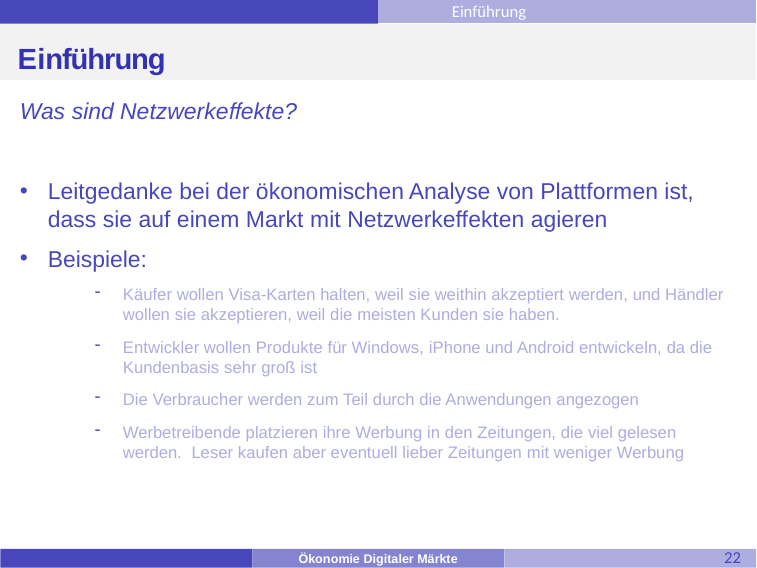

Einführung
# Einführung
Was sind Netzwerkeﬀekte?

Leitgedanke bei der ökonomischen Analyse von Plattformen ist, dass sie auf einem Markt mit Netzwerkeffekten agieren
Beispiele:
Käufer wollen Visa-Karten halten, weil sie weithin akzeptiert werden, und Händler wollen sie akzeptieren, weil die meisten Kunden sie haben.
Entwickler wollen Produkte für Windows, iPhone und Android entwickeln, da die Kundenbasis sehr groß ist
Die Verbraucher werden zum Teil durch die Anwendungen angezogen
Werbetreibende platzieren ihre Werbung in den Zeitungen, die viel gelesen werden.  Leser kaufen aber eventuell lieber Zeitungen mit weniger Werbung
22